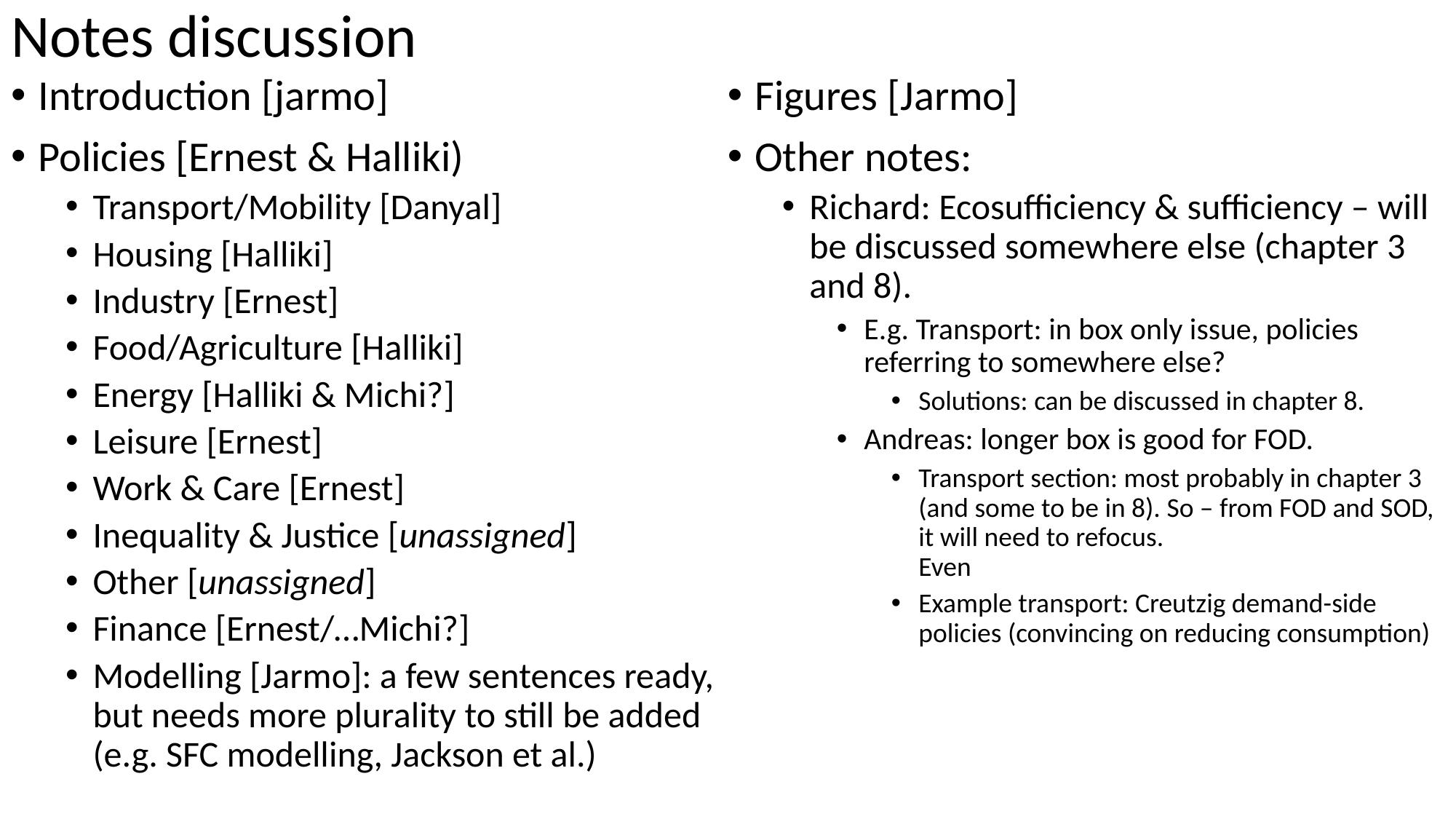

# Notes discussion
Introduction [jarmo]
Policies [Ernest & Halliki)
Transport/Mobility [Danyal]
Housing [Halliki]
Industry [Ernest]
Food/Agriculture [Halliki]
Energy [Halliki & Michi?]
Leisure [Ernest]
Work & Care [Ernest]
Inequality & Justice [unassigned]
Other [unassigned]
Finance [Ernest/…Michi?]
Modelling [Jarmo]: a few sentences ready, but needs more plurality to still be added (e.g. SFC modelling, Jackson et al.)
Figures [Jarmo]
Other notes:
Richard: Ecosufficiency & sufficiency – will be discussed somewhere else (chapter 3 and 8).
E.g. Transport: in box only issue, policies referring to somewhere else?
Solutions: can be discussed in chapter 8.
Andreas: longer box is good for FOD.
Transport section: most probably in chapter 3 (and some to be in 8). So – from FOD and SOD, it will need to refocus.
Even
Example transport: Creutzig demand-side policies (convincing on reducing consumption)